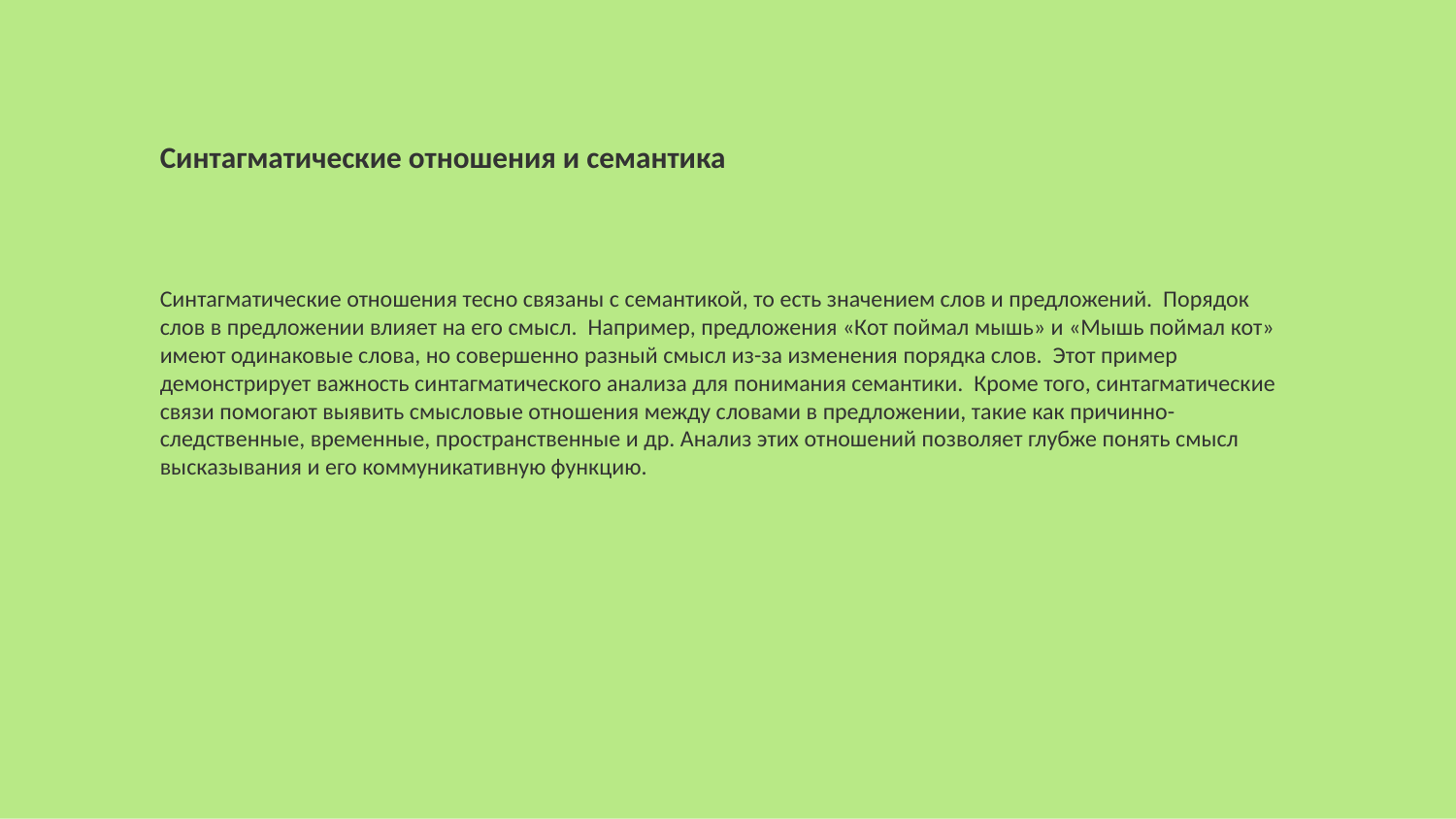

Синтагматические отношения и семантика
Синтагматические отношения тесно связаны с семантикой, то есть значением слов и предложений.  Порядок слов в предложении влияет на его смысл.  Например, предложения «Кот поймал мышь» и «Мышь поймал кот» имеют одинаковые слова, но совершенно разный смысл из-за изменения порядка слов.  Этот пример демонстрирует важность синтагматического анализа для понимания семантики.  Кроме того, синтагматические связи помогают выявить смысловые отношения между словами в предложении, такие как причинно-следственные, временные, пространственные и др. Анализ этих отношений позволяет глубже понять смысл высказывания и его коммуникативную функцию.